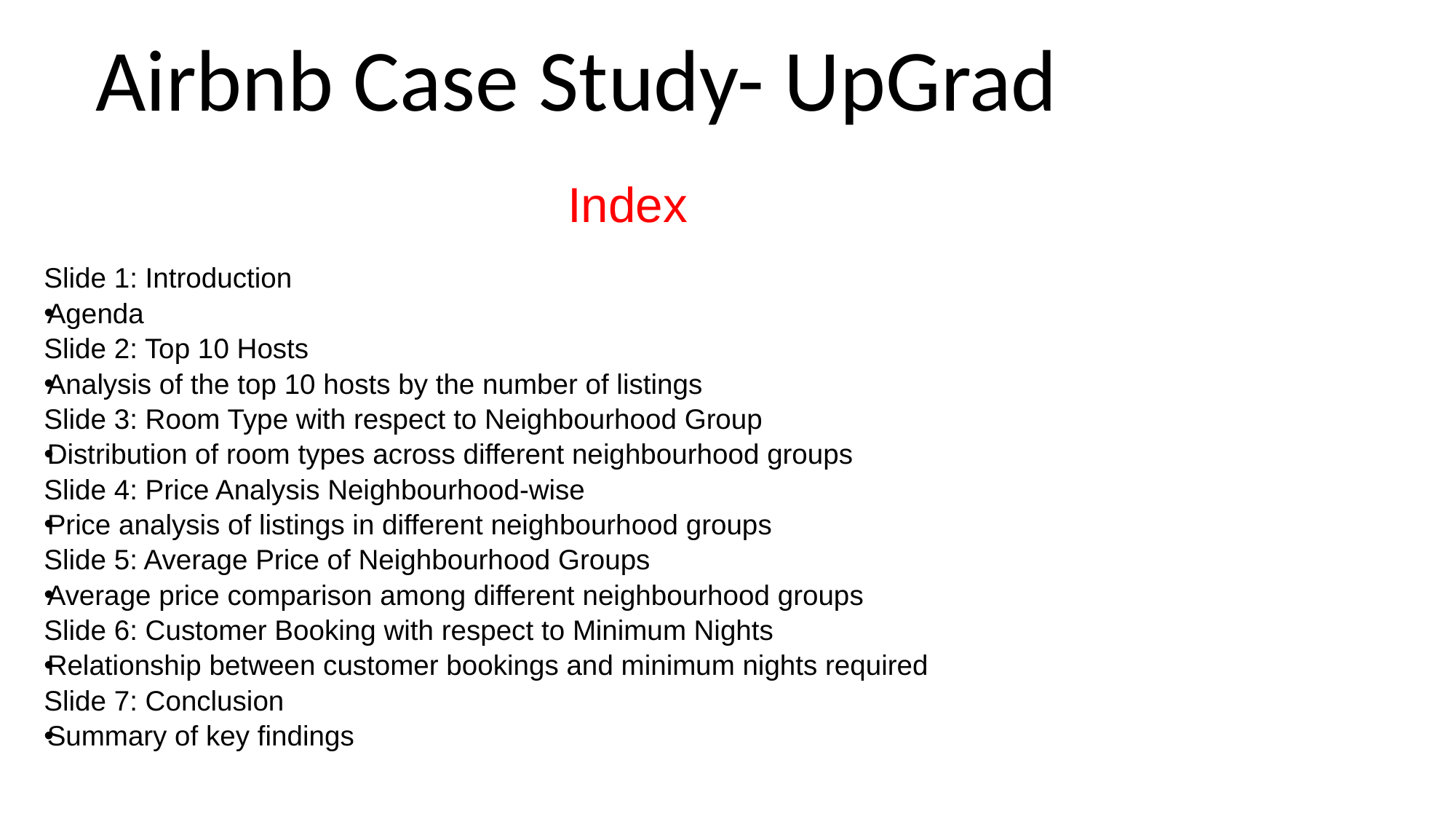

# Airbnb Case Study- UpGrad
Index
Slide 1: Introduction
Agenda
Slide 2: Top 10 Hosts
Analysis of the top 10 hosts by the number of listings
Slide 3: Room Type with respect to Neighbourhood Group
Distribution of room types across different neighbourhood groups
Slide 4: Price Analysis Neighbourhood-wise
Price analysis of listings in different neighbourhood groups
Slide 5: Average Price of Neighbourhood Groups
Average price comparison among different neighbourhood groups
Slide 6: Customer Booking with respect to Minimum Nights
Relationship between customer bookings and minimum nights required
Slide 7: Conclusion
Summary of key findings